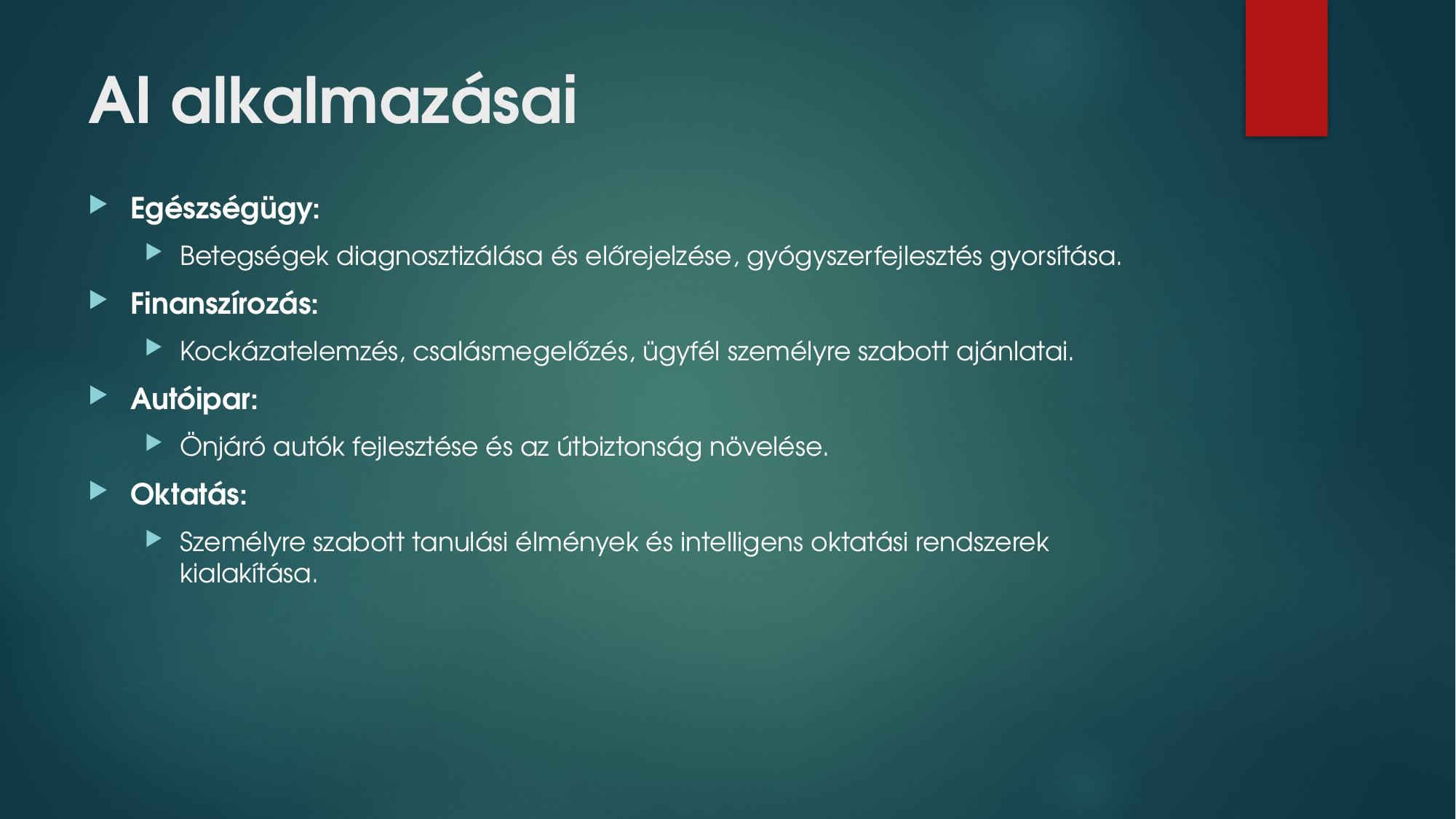

# AI alkalmazásai
Egészségügy:
Betegségek diagnosztizálása és előrejelzése, gyógyszerfejlesztés gyorsítása.
Finanszírozás:
Kockázatelemzés, csalásmegelőzés, ügyfél személyre szabott ajánlatai.
Autóipar:
Önjáró autók fejlesztése és az útbiztonság növelése.
Oktatás:
Személyre szabott tanulási élmények és intelligens oktatási rendszerek kialakítása.